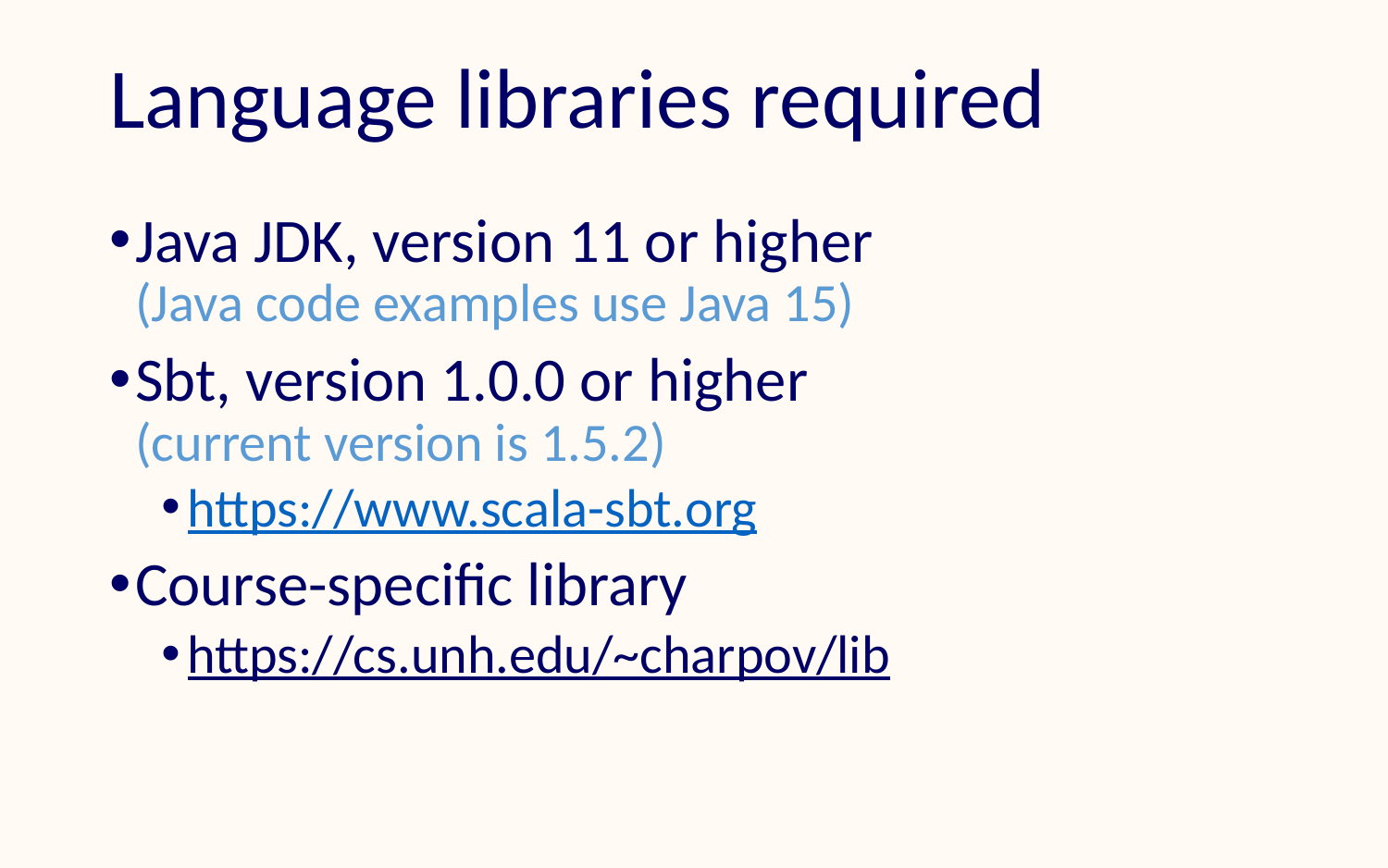

# Language libraries required
Java JDK, version 11 or higher
(Java code examples use Java 15)
Sbt, version 1.0.0 or higher
(current version is 1.5.2)
https://www.scala-sbt.org
Course-specific library
https://cs.unh.edu/~charpov/lib